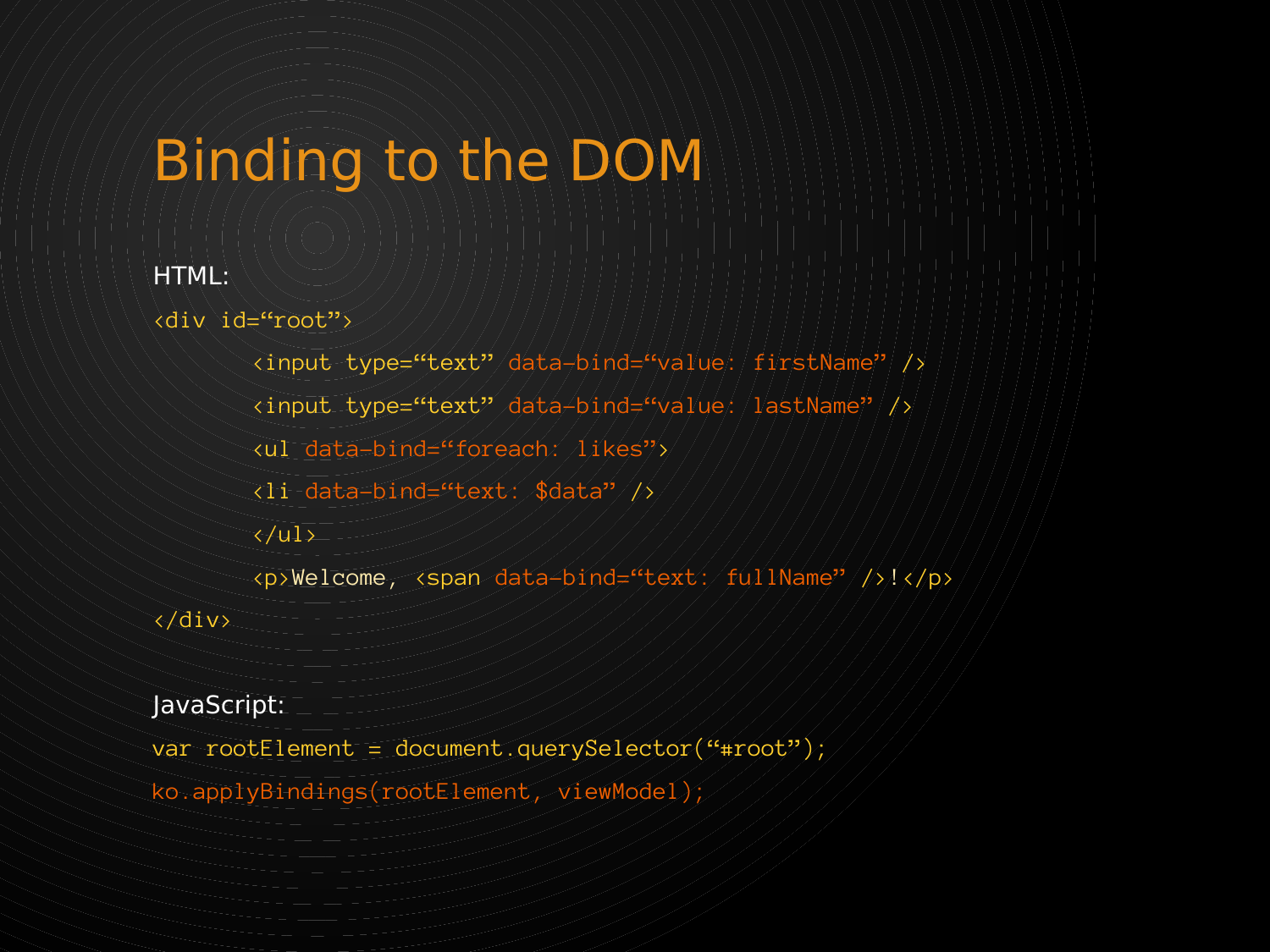

# Binding to the DOM
HTML:
<div id=“root”>
	<input type=“text” data-bind=“value: firstName” />
	<input type=“text” data-bind=“value: lastName” />
	<ul data-bind=“foreach: likes”>
		<li data-bind=“text: $data” />
	</ul>
	<p>Welcome, <span data-bind=“text: fullName” />!</p>
</div>

JavaScript:
var rootElement = document.querySelector(“#root”);
ko.applyBindings(rootElement, viewModel);